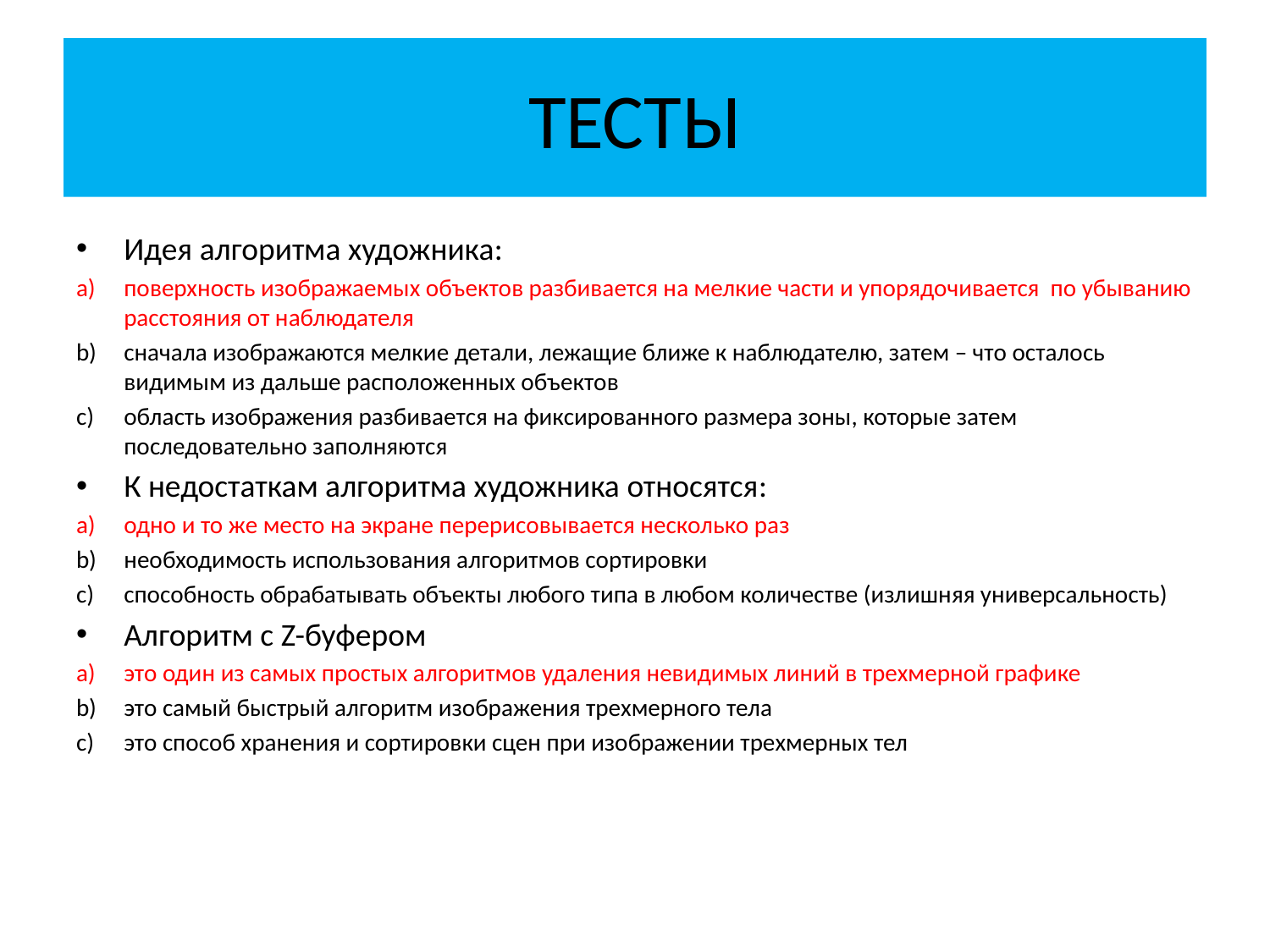

# ТЕСТЫ
Идея алгоритма художника:
поверхность изображаемых объектов разбивается на мелкие части и упорядочивается  по убыванию расстояния от наблюдателя
сначала изображаются мелкие детали, лежащие ближе к наблюдателю, затем – что осталось видимым из дальше расположенных объектов
область изображения разбивается на фиксированного размера зоны, которые затем последовательно заполняются
К недостаткам алгоритма художника относятся:
одно и то же место на экране перерисовывается несколько раз
необходимость использования алгоритмов сортировки
способность обрабатывать объекты любого типа в любом количестве (излишняя универсальность)
Алгоритм с Z-буфером
это один из самых простых алгоритмов удаления невидимых линий в трехмерной графике
это самый быстрый алгоритм изображения трехмерного тела
это способ хранения и сортировки сцен при изображении трехмерных тел